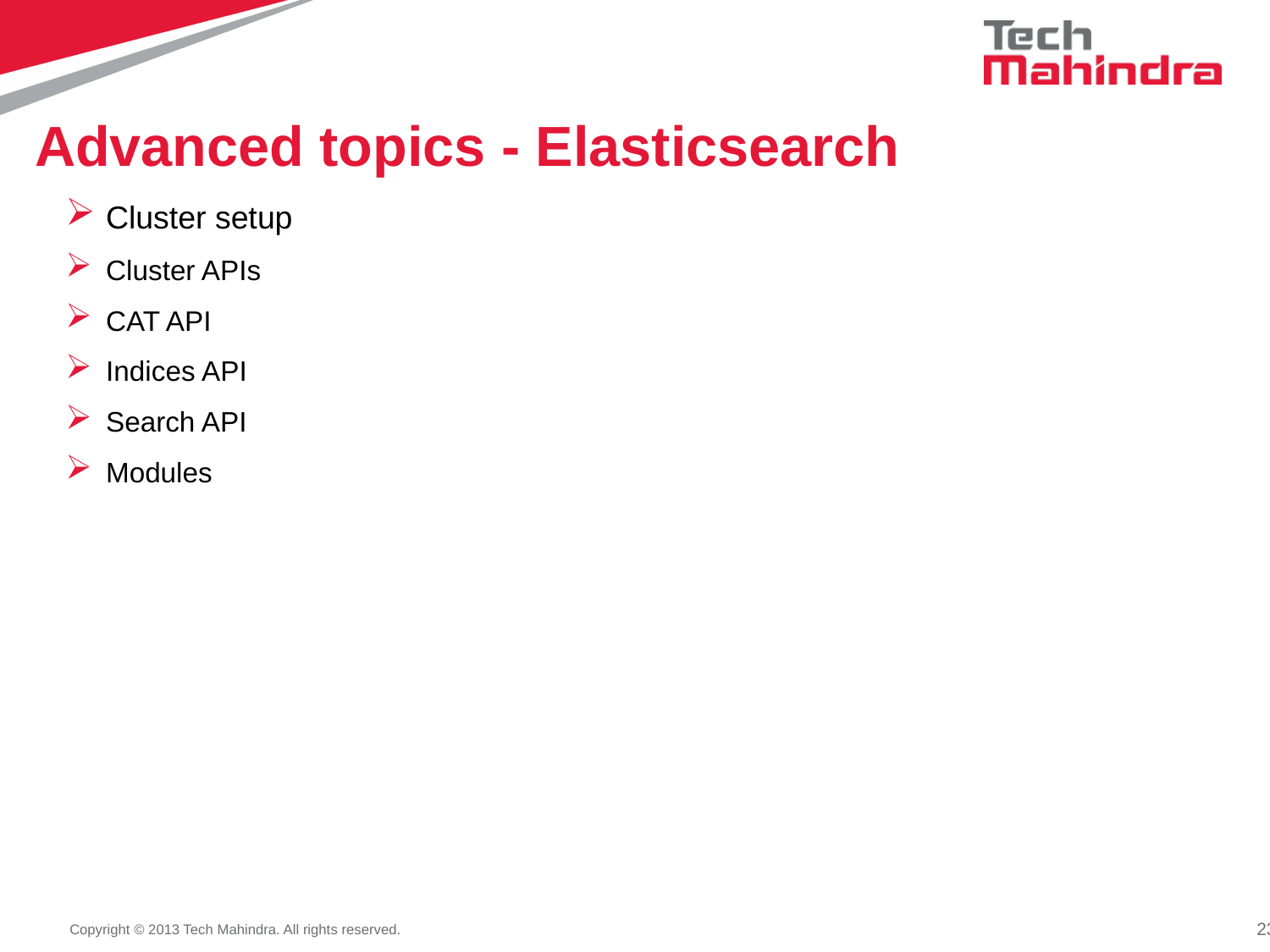

# Advanced topics - Elasticsearch
Cluster setup
Cluster APIs
CAT API
Indices API
Search API
Modules